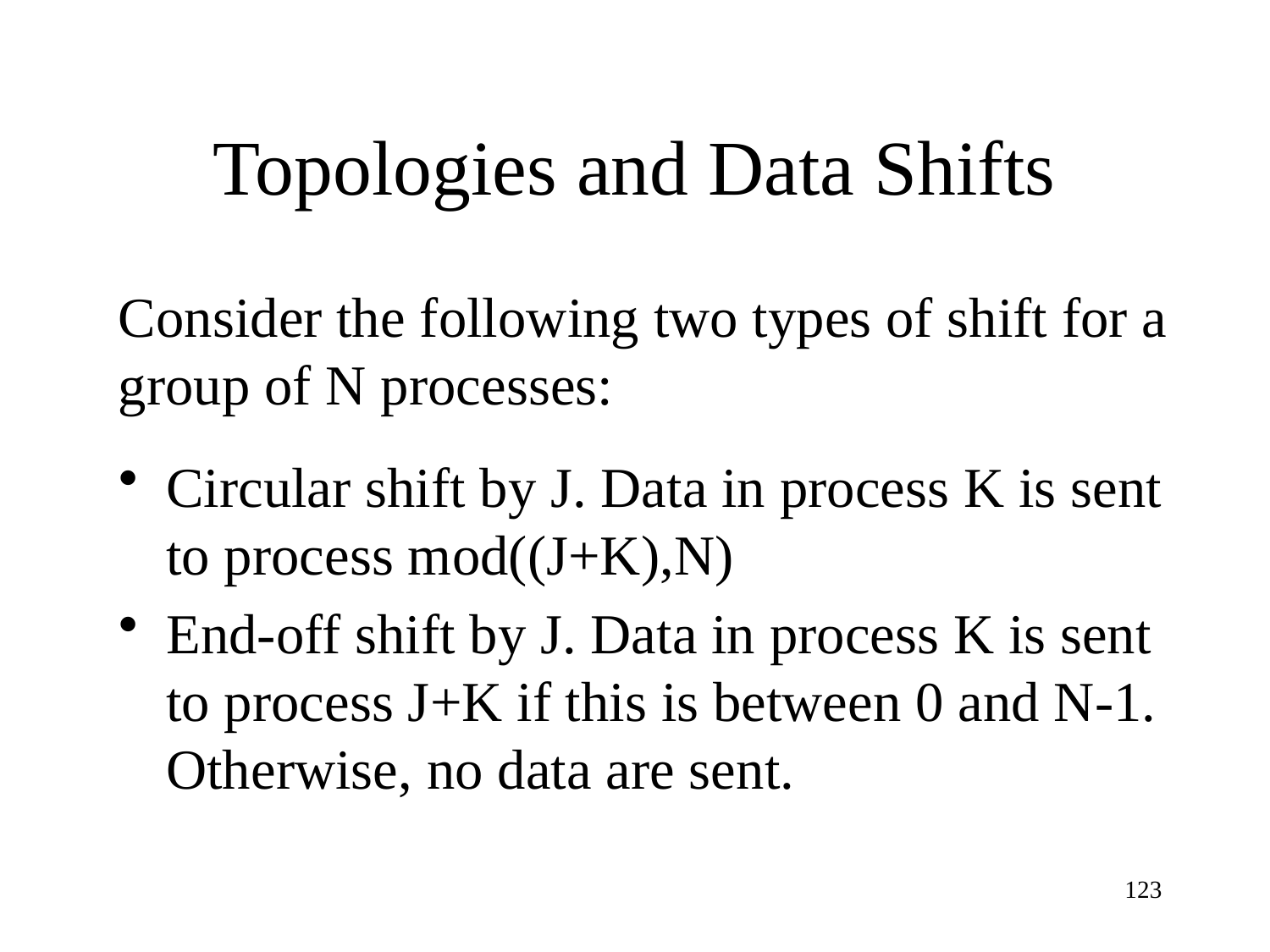

# Topologies and Data Shifts
Consider the following two types of shift for a group of N processes:

Circular shift by J. Data in process K is sent to process mod((J+K),N)
End-off shift by J. Data in process K is sent to process J+K if this is between 0 and N-1. Otherwise, no data are sent.
123